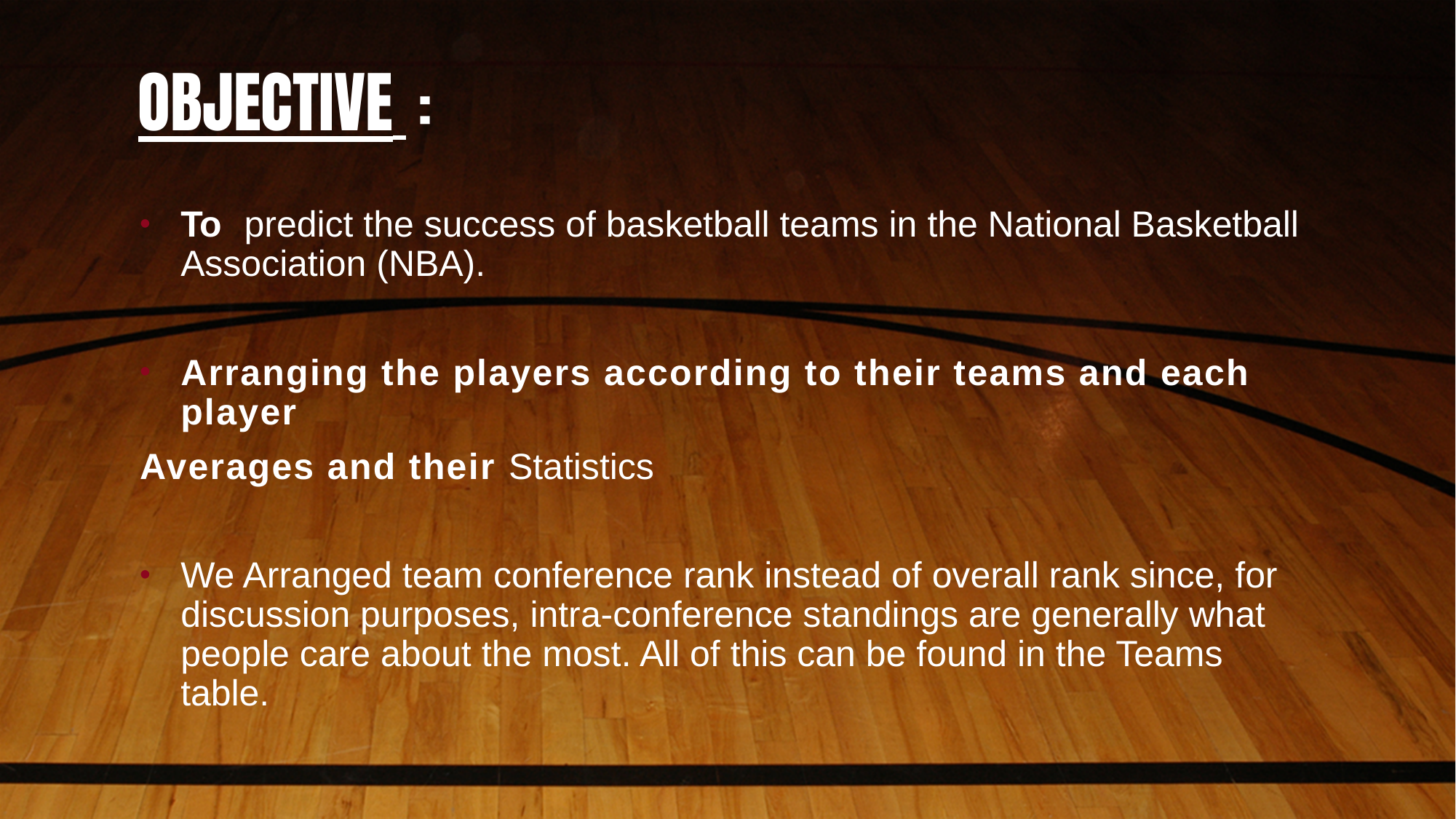

# OBJECTIVE  :
To  predict the success of basketball teams in the National Basketball Association (NBA).

Arranging the players according to their teams and each player
Averages and their Statistics

We Arranged team conference rank instead of overall rank since, for discussion purposes, intra-conference standings are generally what people care about the most. All of this can be found in the Teams table.